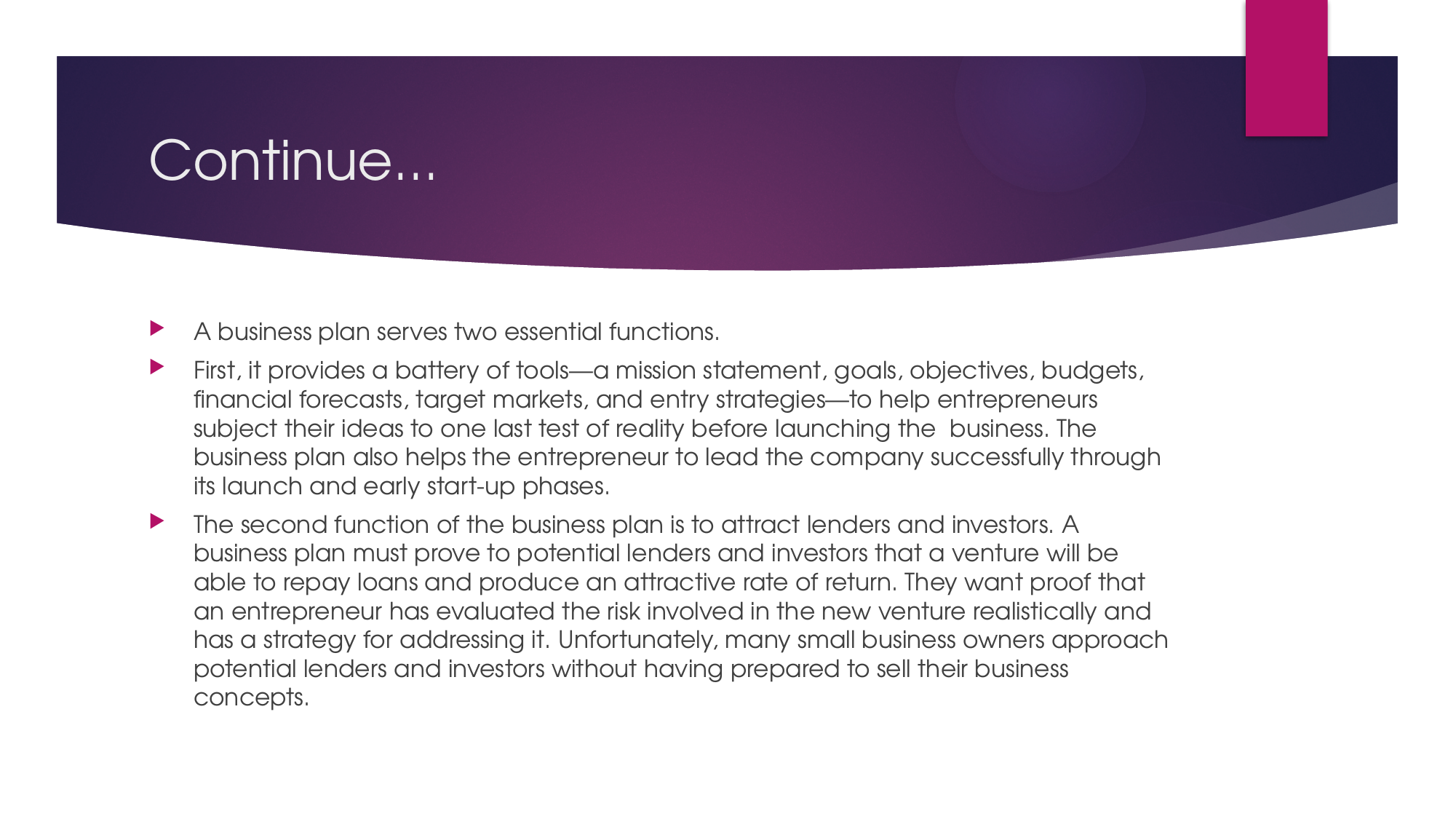

# Continue...
A business plan serves two essential functions.
First, it provides a battery of tools—a mission statement, goals, objectives, budgets, financial forecasts, target markets, and entry strategies—to help entrepreneurs subject their ideas to one last test of reality before launching the  business. The business plan also helps the entrepreneur to lead the company successfully through its launch and early start-up phases.
The second function of the business plan is to attract lenders and investors. A business plan must prove to potential lenders and investors that a venture will be able to repay loans and produce an attractive rate of return. They want proof that an entrepreneur has evaluated the risk involved in the new venture realistically and has a strategy for addressing it. Unfortunately, many small business owners approach potential lenders and investors without having prepared to sell their business concepts.